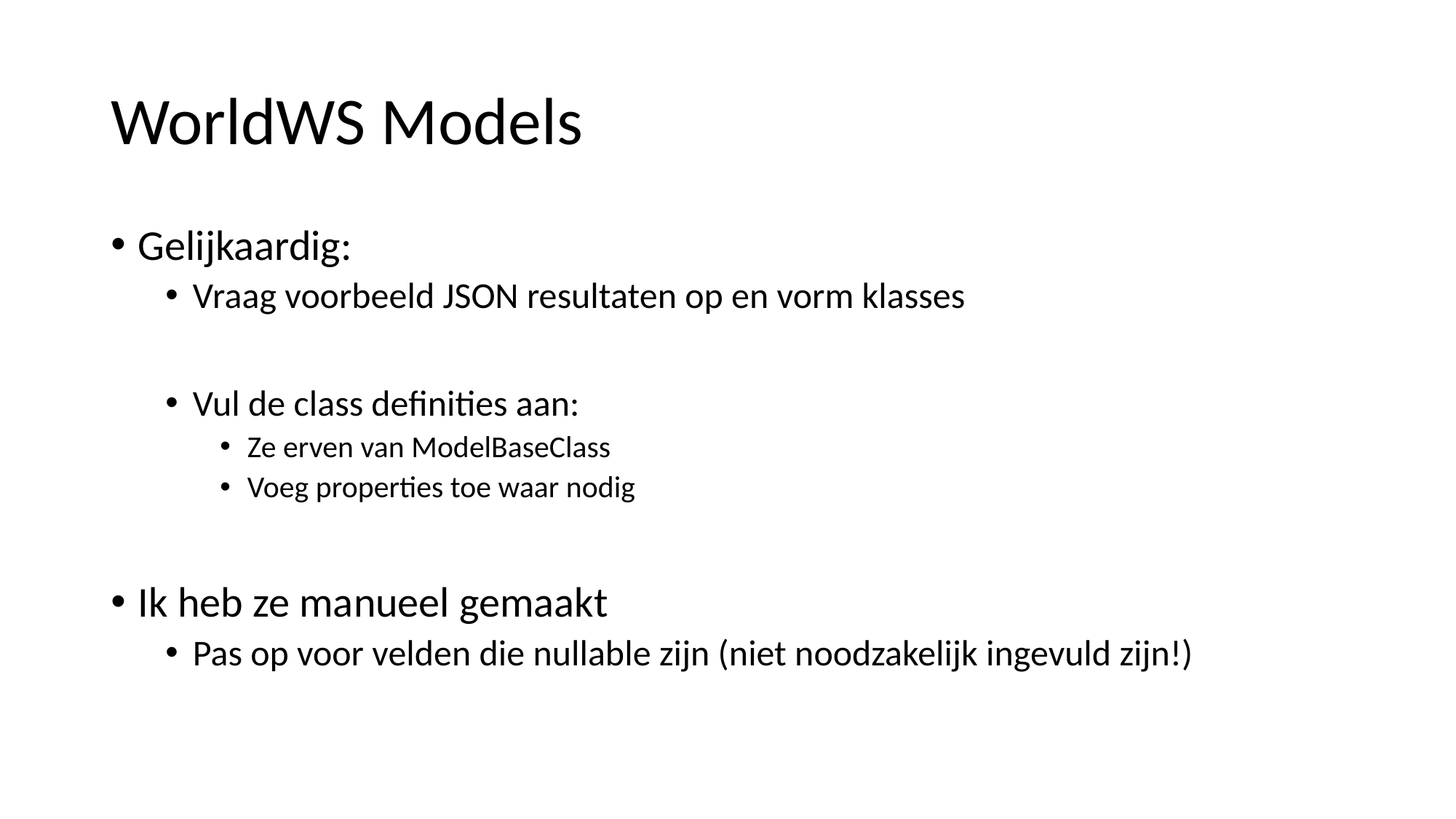

# WorldWS Models
Gelijkaardig:
Vraag voorbeeld JSON resultaten op en vorm klasses

Vul de class definities aan:
Ze erven van ModelBaseClass
Voeg properties toe waar nodig

Ik heb ze manueel gemaakt
Pas op voor velden die nullable zijn (niet noodzakelijk ingevuld zijn!)